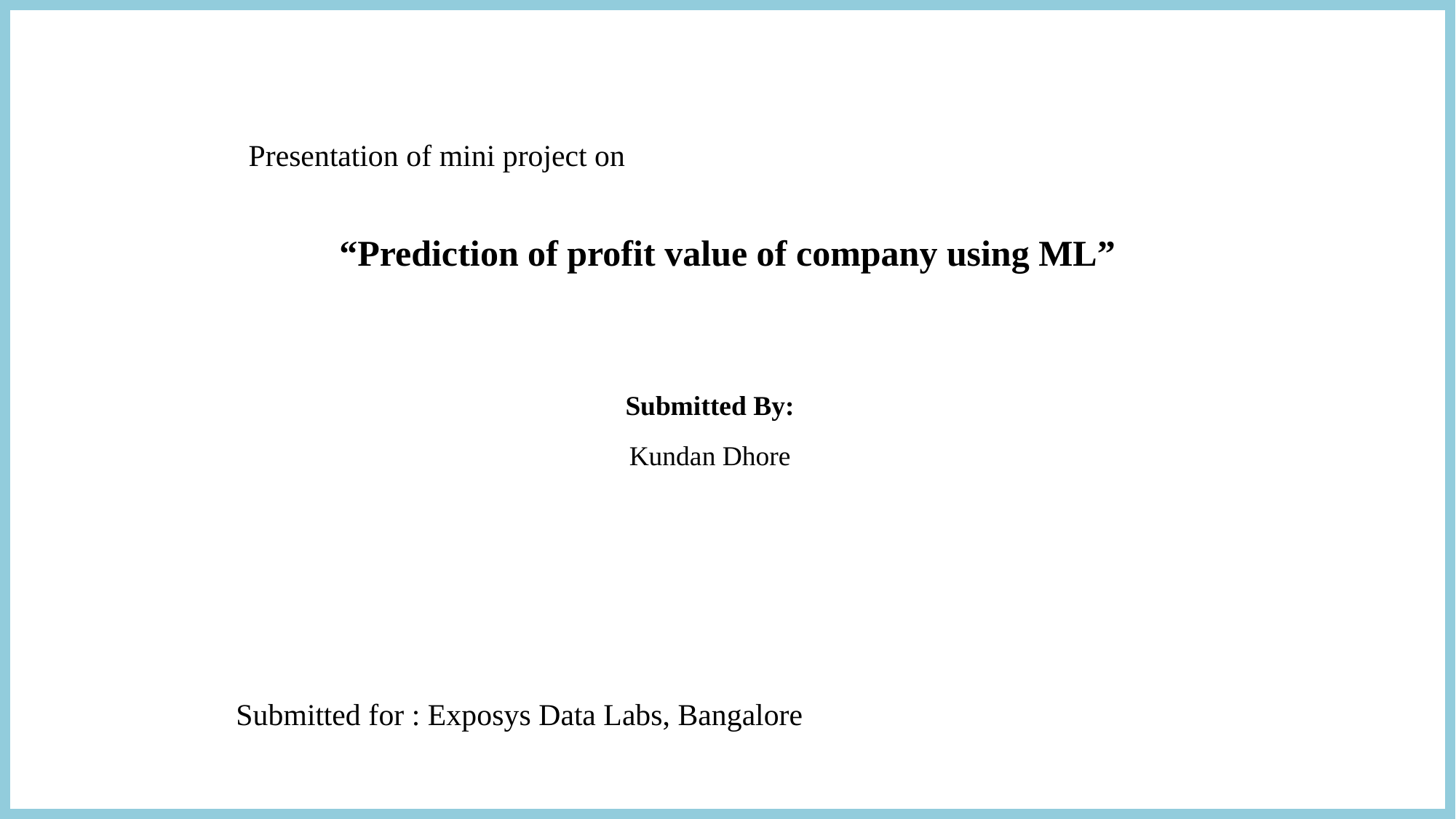

Presentation of mini project on
“Prediction of profit value of company using ML”
| Submitted By: |
| --- |
| Kundan Dhore |
Submitted for : Exposys Data Labs, Bangalore